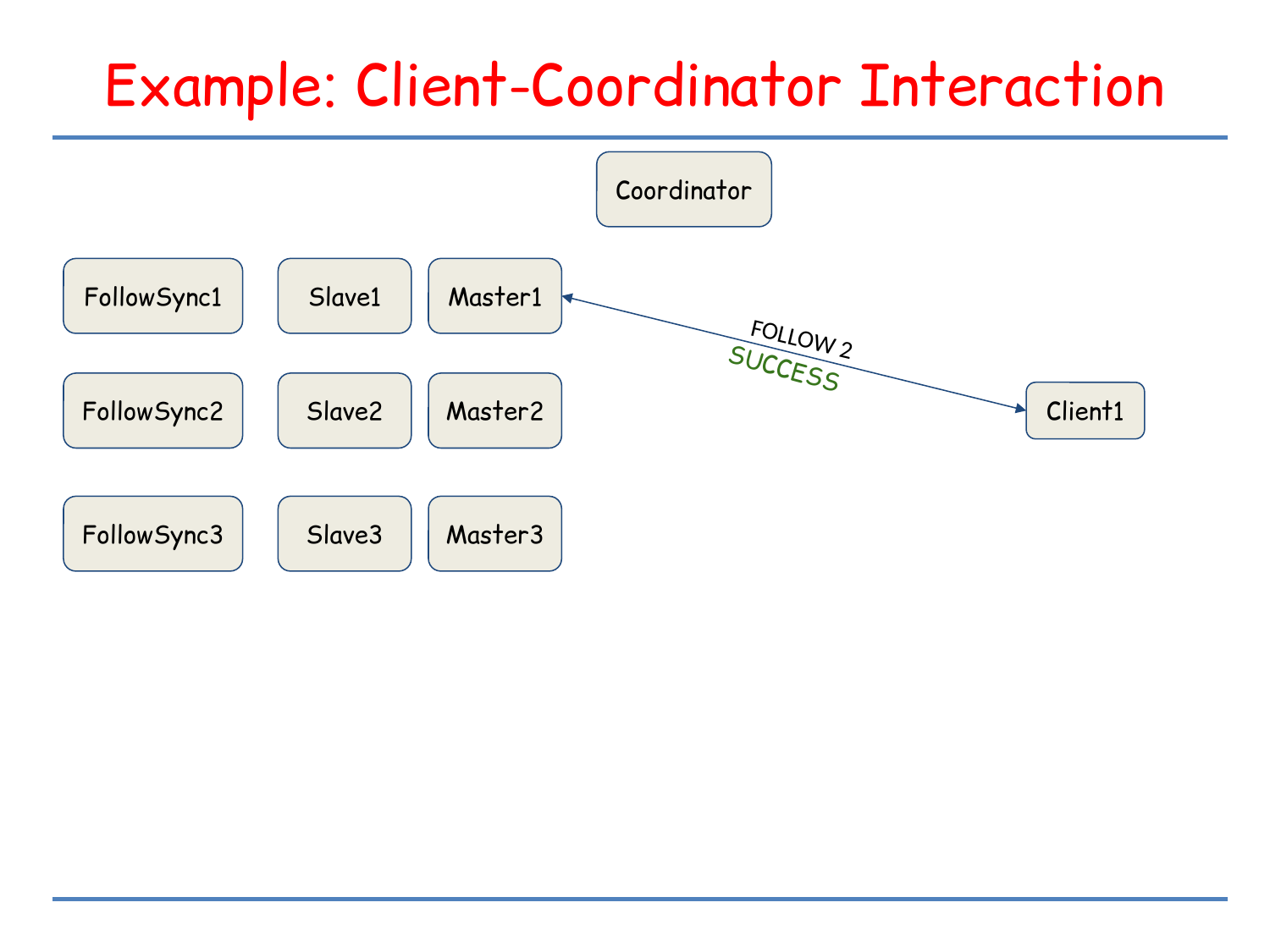

# Example: Client-Coordinator Interaction
Coordinator
FollowSync1
Slave1
Master1
FOLLOW 2
SUCCESS
Slave2
Master2
FollowSync2
Client1
FollowSync3
Slave3
Master3